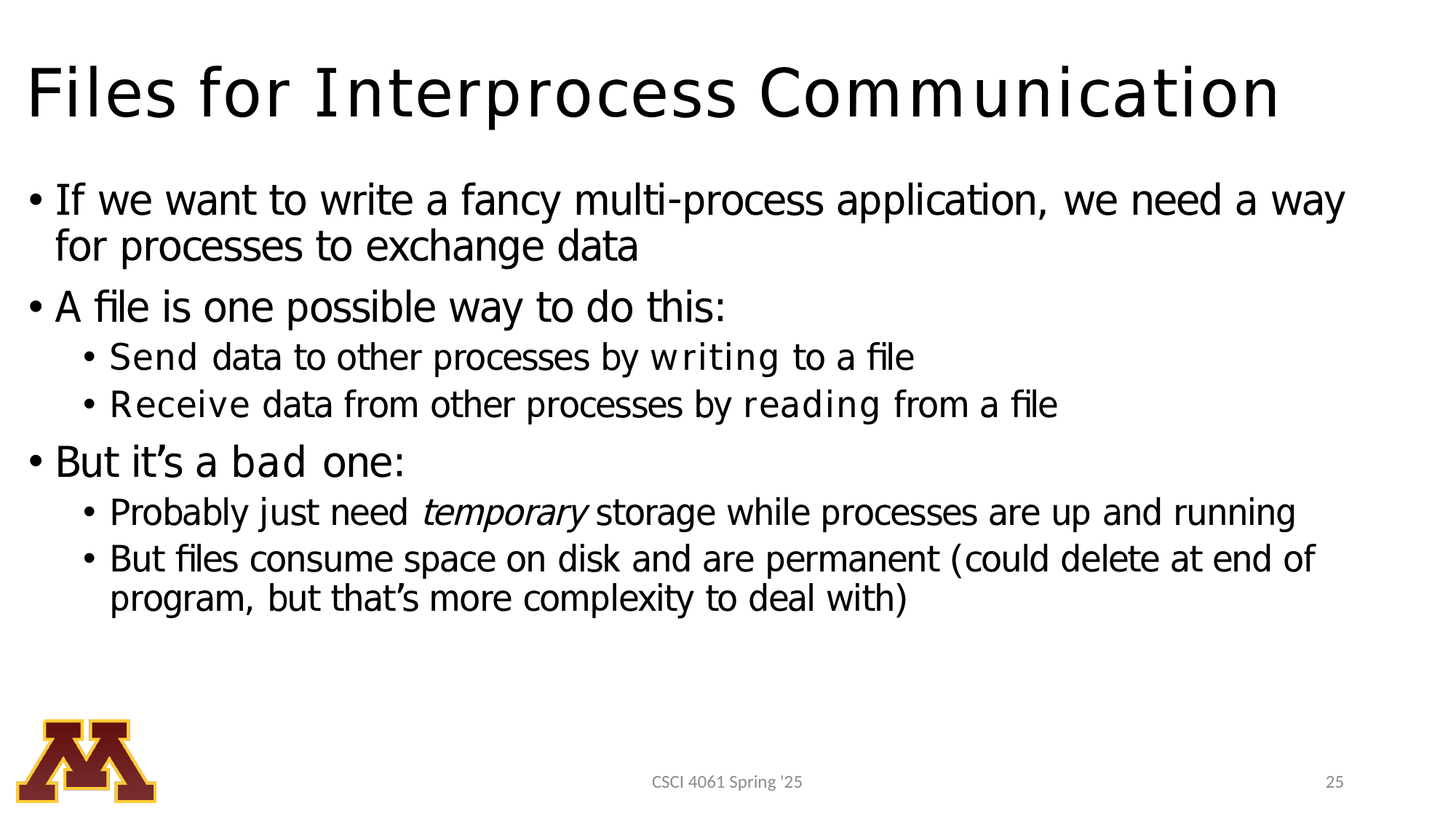

# Files for Interprocess Communication
If we want to write a fancy multi-process application, we need a way for processes to exchange data
A file is one possible way to do this:
Send data to other processes by writing to a file
Receive data from other processes by reading from a file
But it’s a bad one:
Probably just need temporary storage while processes are up and running
But files consume space on disk and are permanent (could delete at end of program, but that’s more complexity to deal with)
CSCI 4061 Spring '25
25